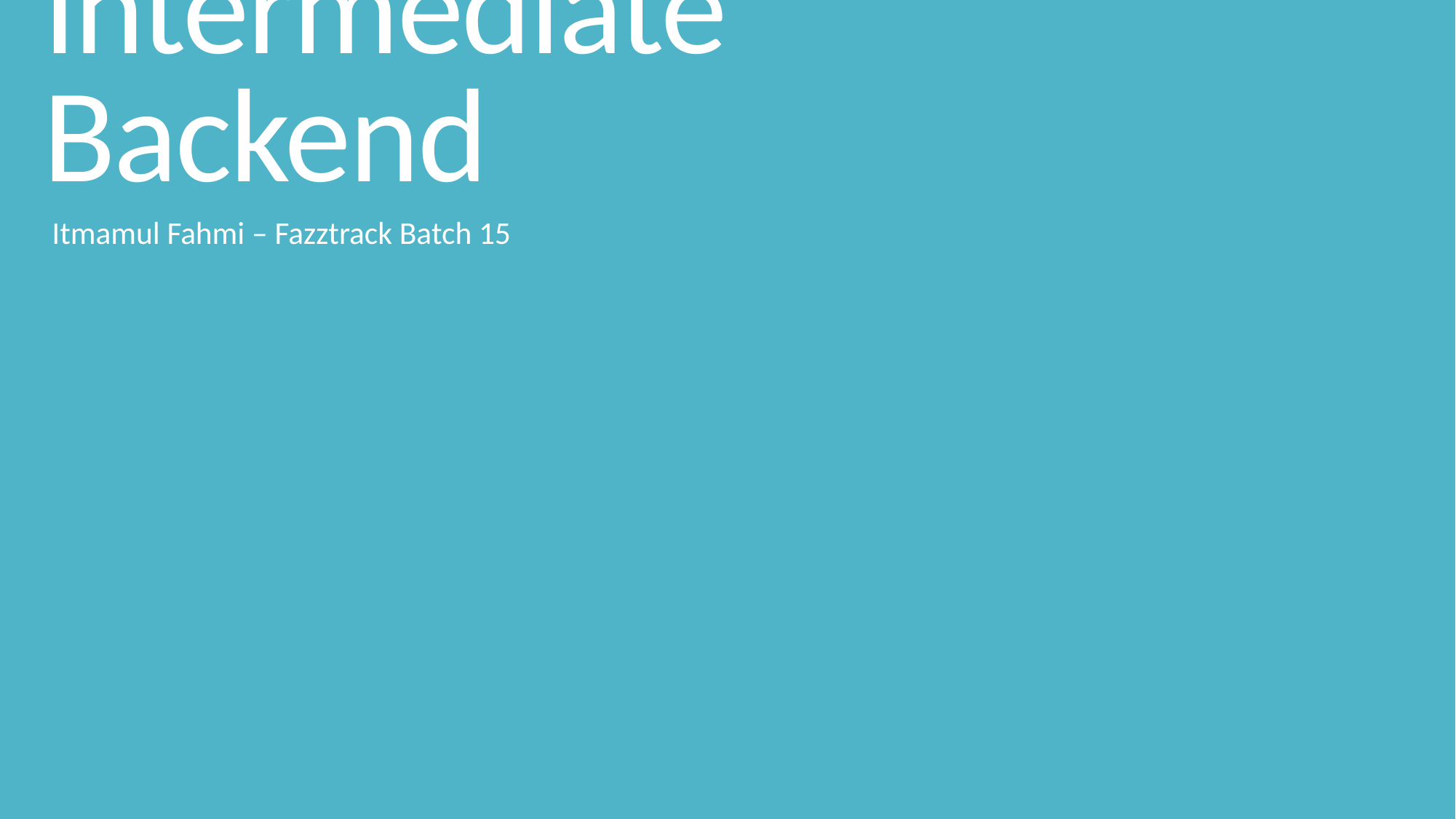

# Intermediate Backend
Itmamul Fahmi – Fazztrack Batch 15